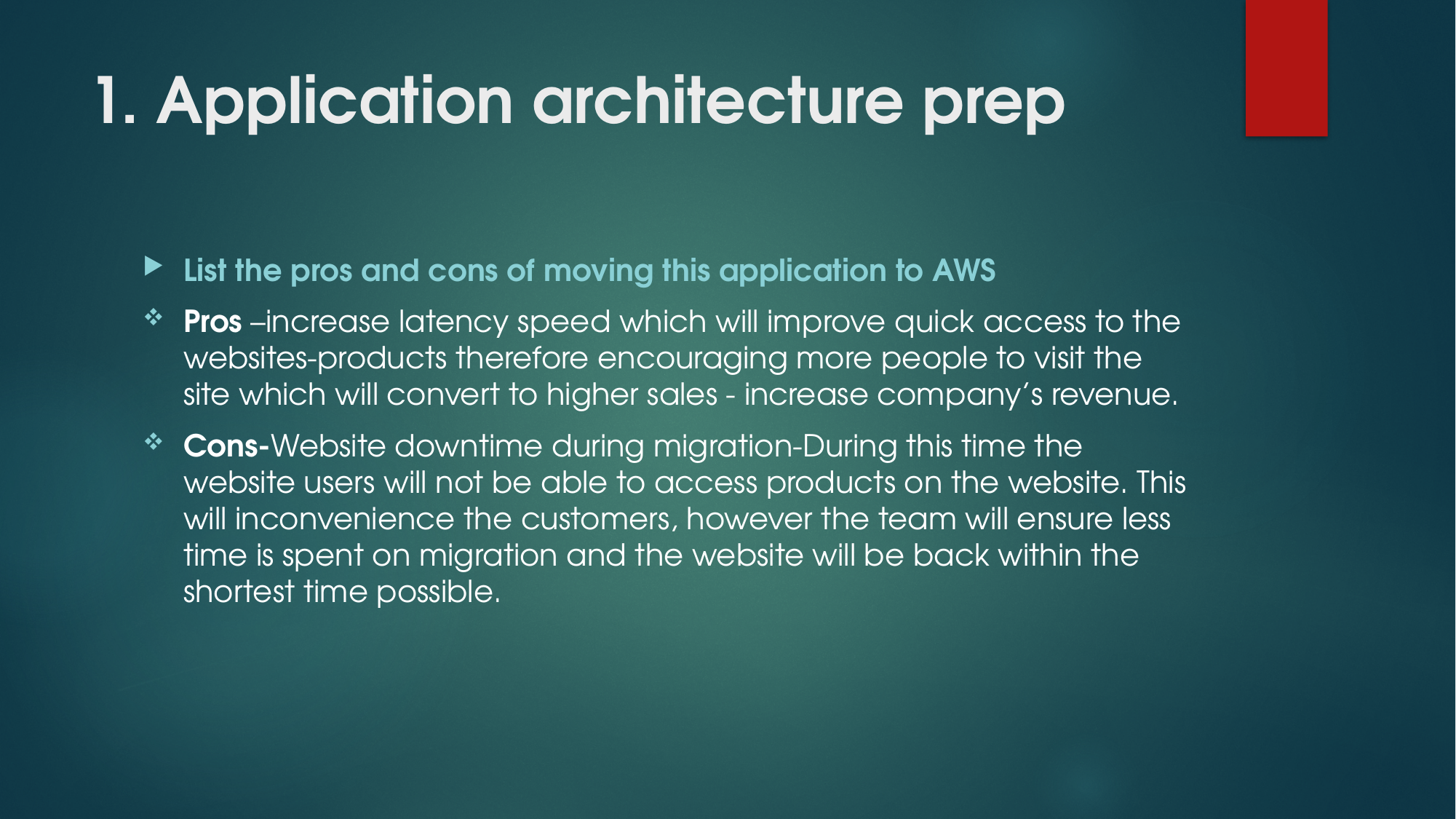

# 1. Application architecture prep
List the pros and cons of moving this application to AWS
Pros –increase latency speed which will improve quick access to the websites-products therefore encouraging more people to visit the site which will convert to higher sales - increase company’s revenue.
Cons-Website downtime during migration-During this time the website users will not be able to access products on the website. This will inconvenience the customers, however the team will ensure less time is spent on migration and the website will be back within the shortest time possible.